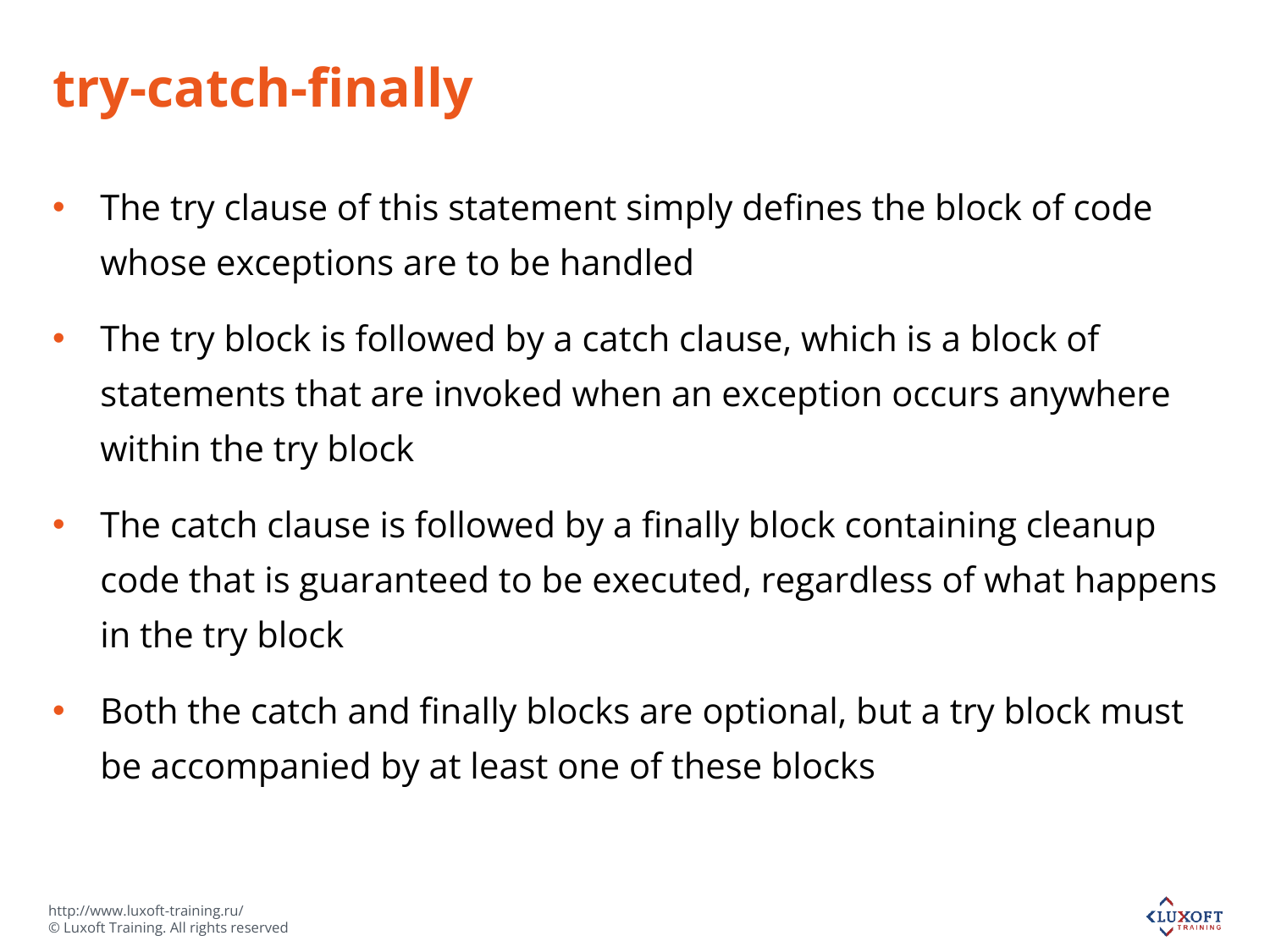

# try-catch-finally
The try clause of this statement simply defines the block of code whose exceptions are to be handled
The try block is followed by a catch clause, which is a block of statements that are invoked when an exception occurs anywhere within the try block
The catch clause is followed by a finally block containing cleanup code that is guaranteed to be executed, regardless of what happens in the try block
Both the catch and finally blocks are optional, but a try block must be accompanied by at least one of these blocks